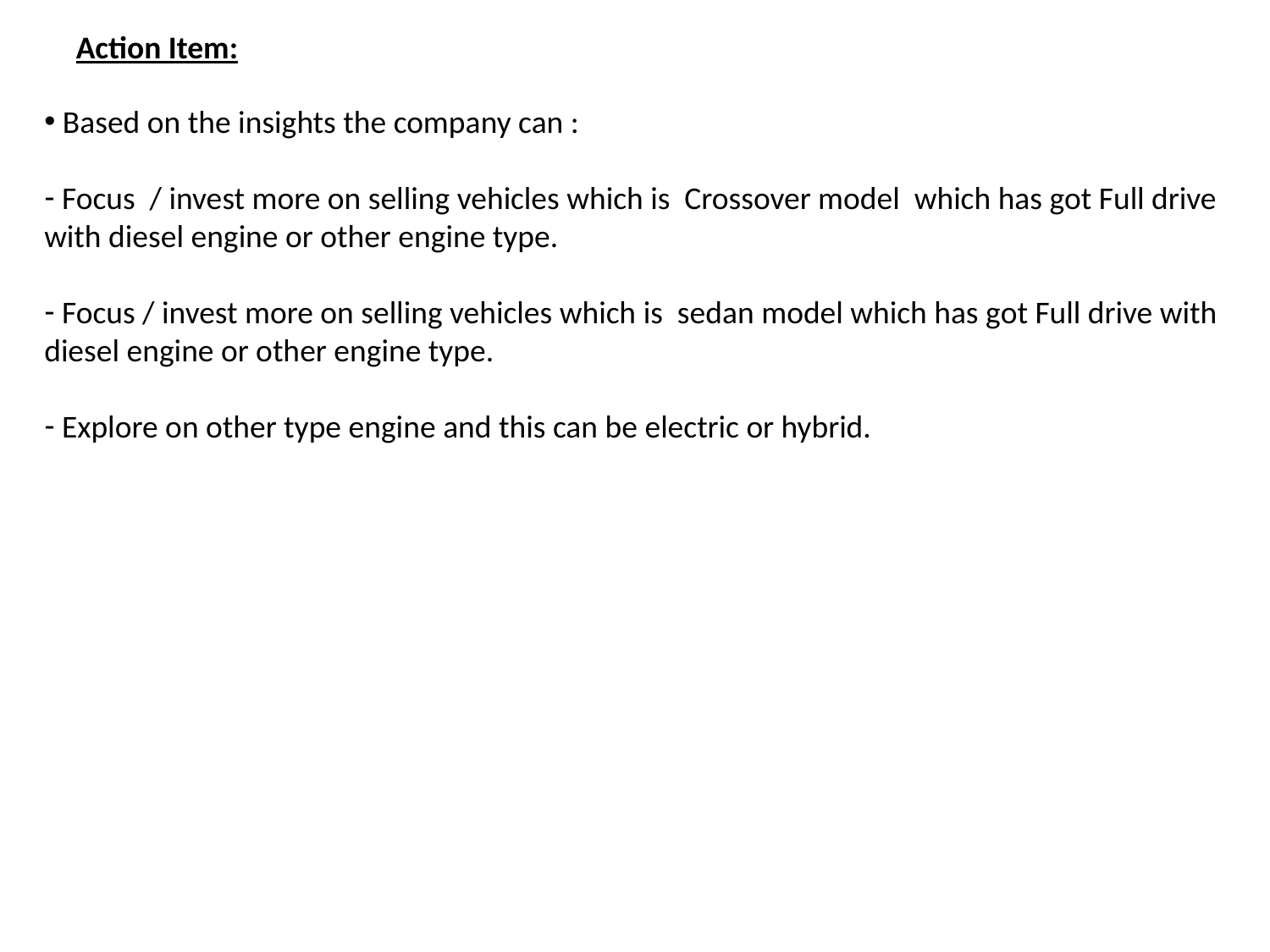

Action Item:
 Based on the insights the company can :

 Focus  / invest more on selling vehicles which is  Crossover model  which has got Full drive with diesel engine or other engine type.

 Focus / invest more on selling vehicles which is  sedan model which has got Full drive with diesel engine or other engine type.

 Explore on other type engine and this can be electric or hybrid.